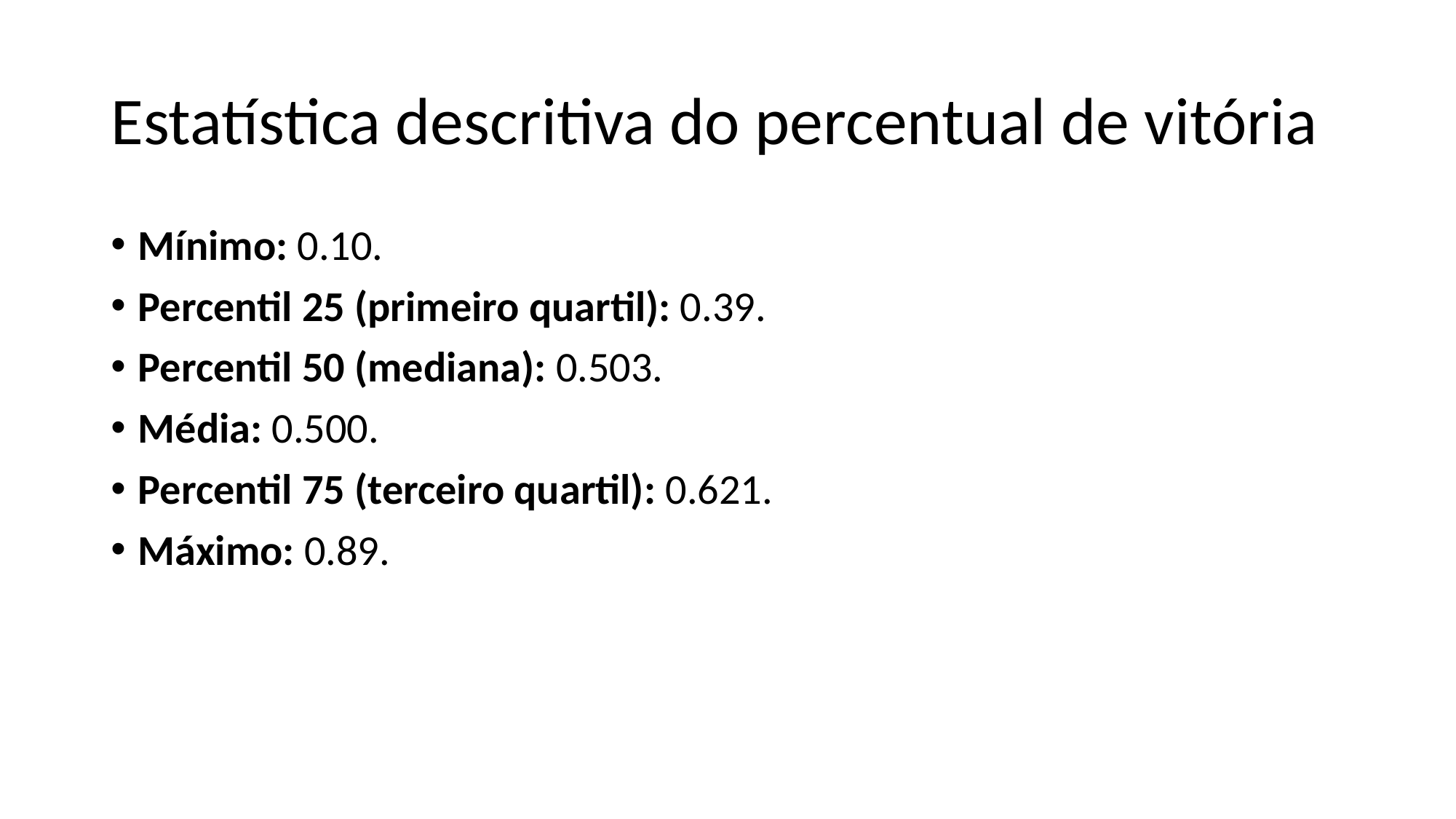

# Estatística descritiva do percentual de vitória
Mínimo: 0.10.
Percentil 25 (primeiro quartil): 0.39.
Percentil 50 (mediana): 0.503.
Média: 0.500.
Percentil 75 (terceiro quartil): 0.621.
Máximo: 0.89.